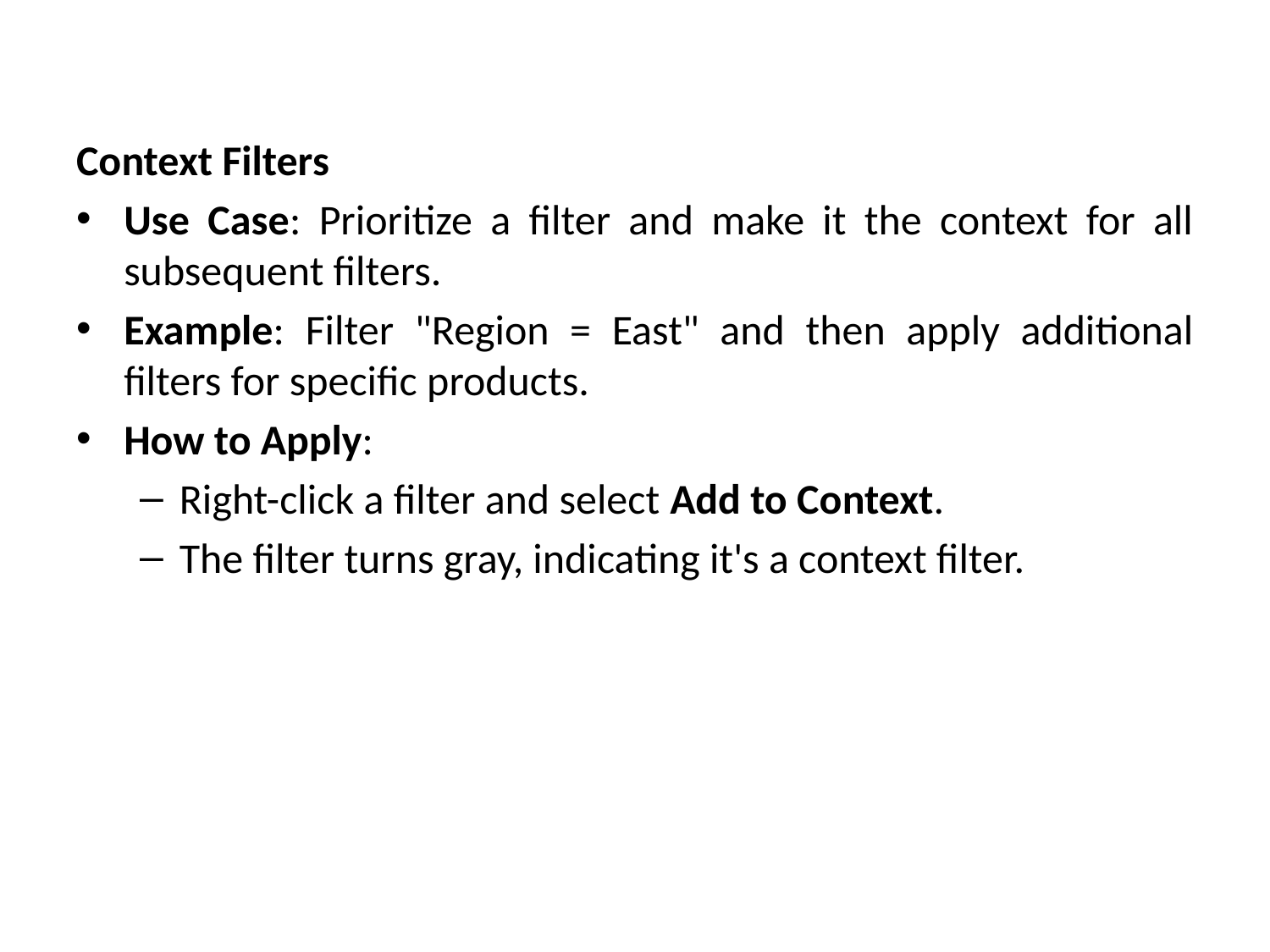

Context Filters
Use Case: Prioritize a filter and make it the context for all subsequent filters.
Example: Filter "Region = East" and then apply additional filters for specific products.
How to Apply:
Right-click a filter and select Add to Context.
The filter turns gray, indicating it's a context filter.